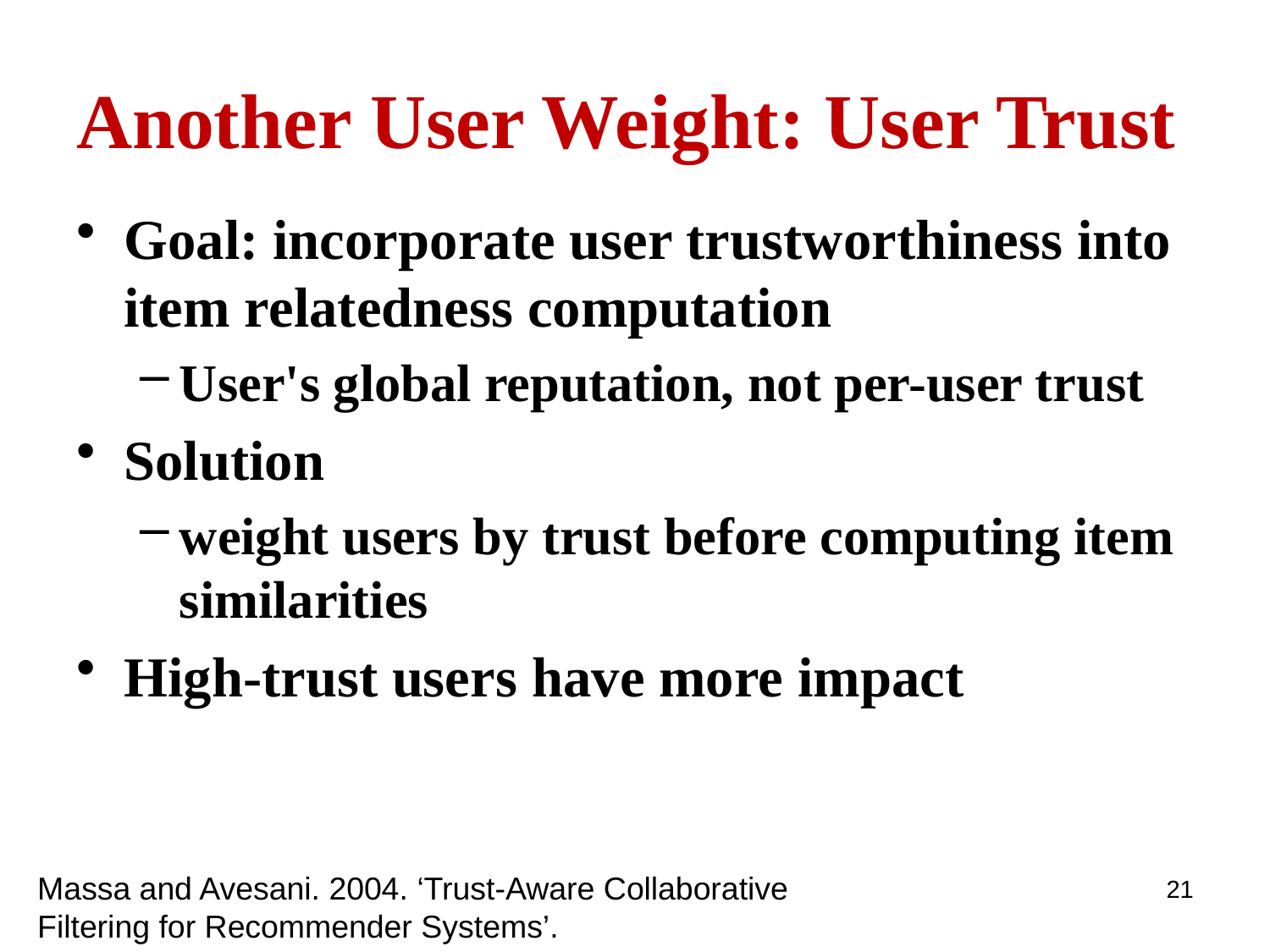

# Another User Weight: User Trust
Goal: incorporate user trustworthiness into item relatedness computation
User's global reputation, not per-user trust
Solution
weight users by trust before computing item similarities
High-trust users have more impact
Massa and Avesani. 2004. ‘Trust-Aware Collaborative Filtering for Recommender Systems’.
21